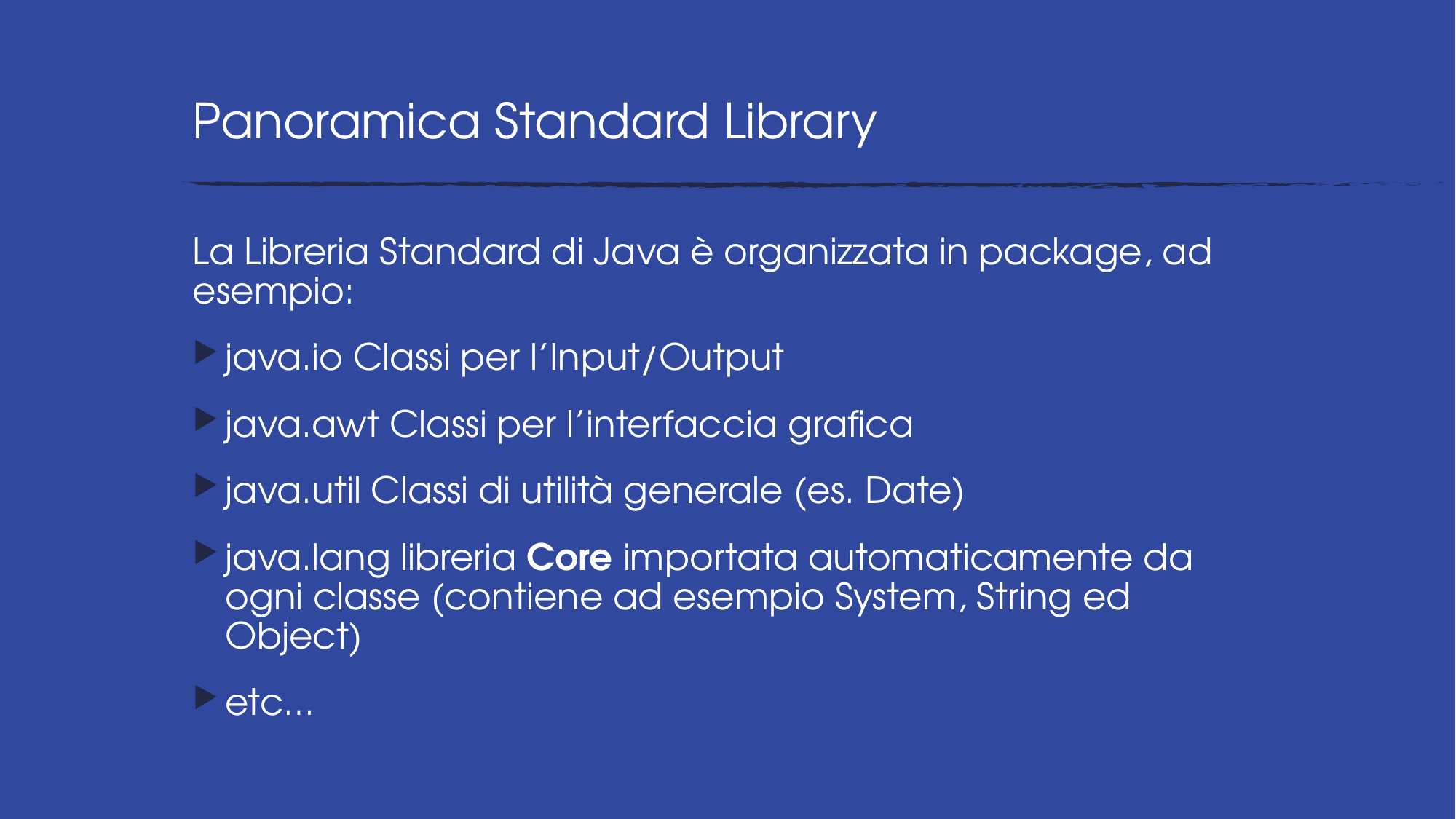

# Panoramica Standard Library
La Libreria Standard di Java è organizzata in package, ad esempio:
java.io Classi per l’Input/Output
java.awt Classi per l’interfaccia grafica
java.util Classi di utilità generale (es. Date)
java.lang libreria Core importata automaticamente da ogni classe (contiene ad esempio System, String ed Object)
etc…